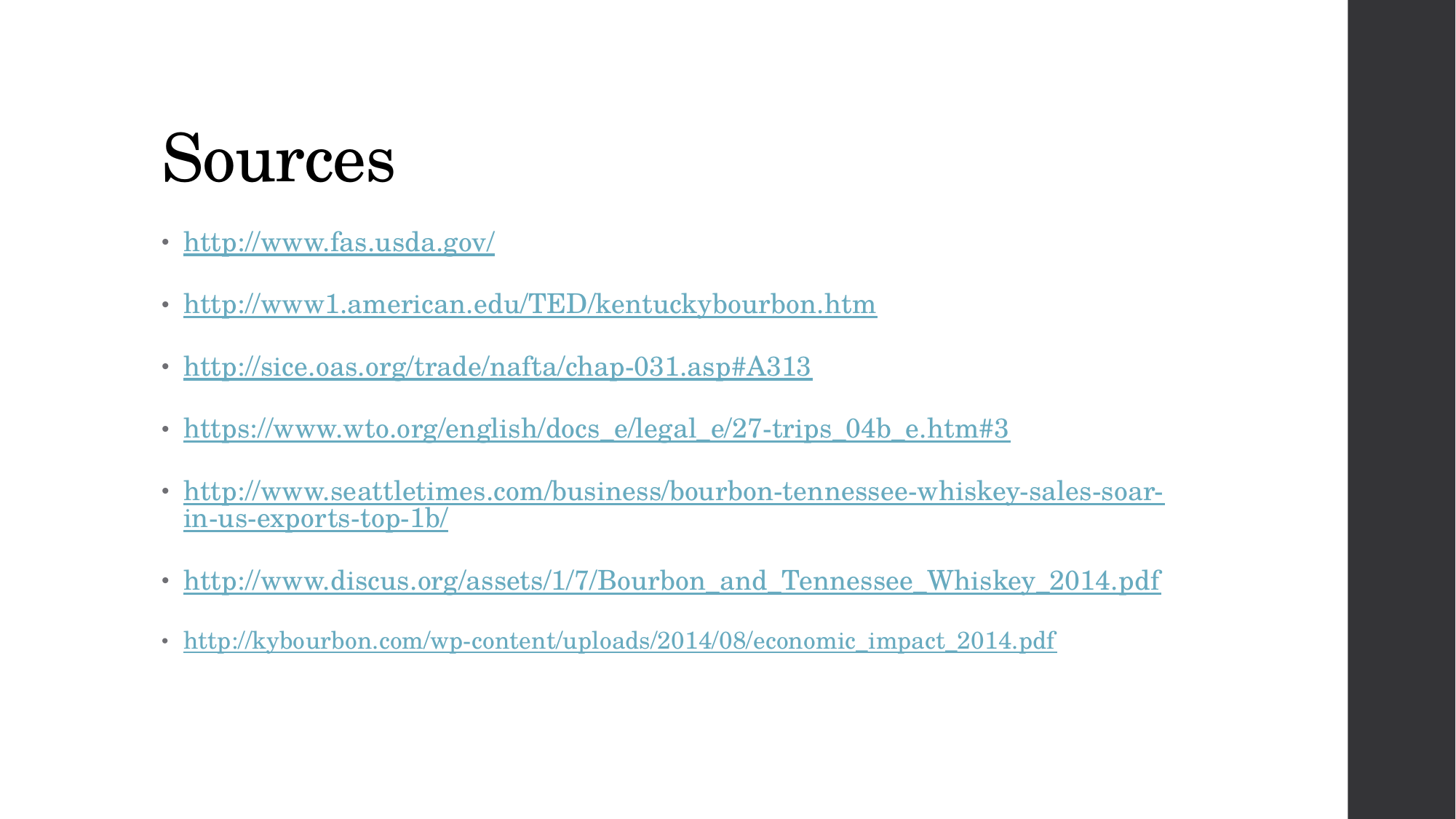

# Sources
http://www.fas.usda.gov/
http://www1.american.edu/TED/kentuckybourbon.htm
http://sice.oas.org/trade/nafta/chap-031.asp#A313
https://www.wto.org/english/docs_e/legal_e/27-trips_04b_e.htm#3
http://www.seattletimes.com/business/bourbon-tennessee-whiskey-sales-soar-in-us-exports-top-1b/
http://www.discus.org/assets/1/7/Bourbon_and_Tennessee_Whiskey_2014.pdf
http://kybourbon.com/wp-content/uploads/2014/08/economic_impact_2014.pdf